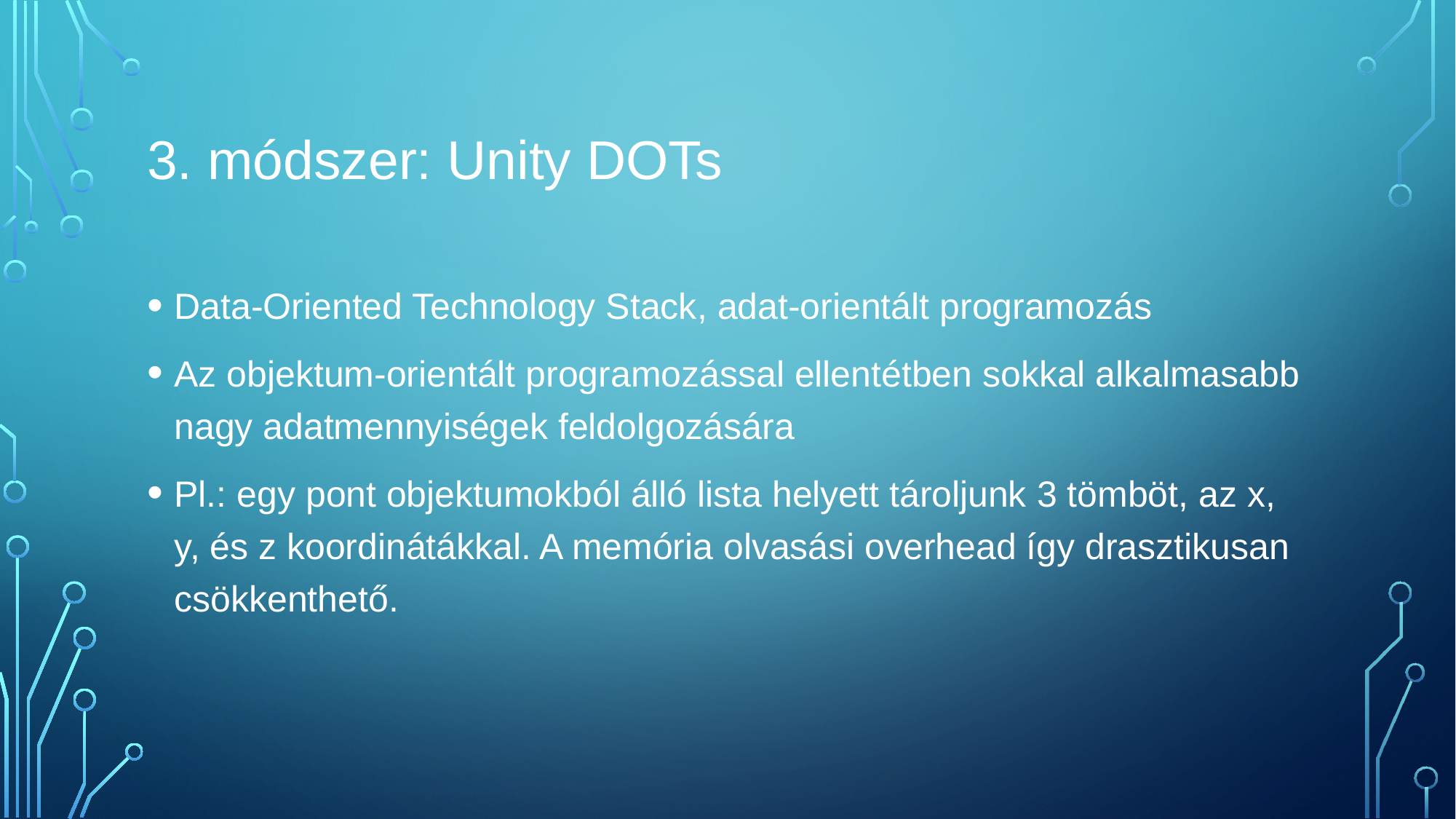

# 3. módszer: Unity DOTs
Data-Oriented Technology Stack, adat-orientált programozás
Az objektum-orientált programozással ellentétben sokkal alkalmasabb nagy adatmennyiségek feldolgozására
Pl.: egy pont objektumokból álló lista helyett tároljunk 3 tömböt, az x, y, és z koordinátákkal. A memória olvasási overhead így drasztikusan csökkenthető.